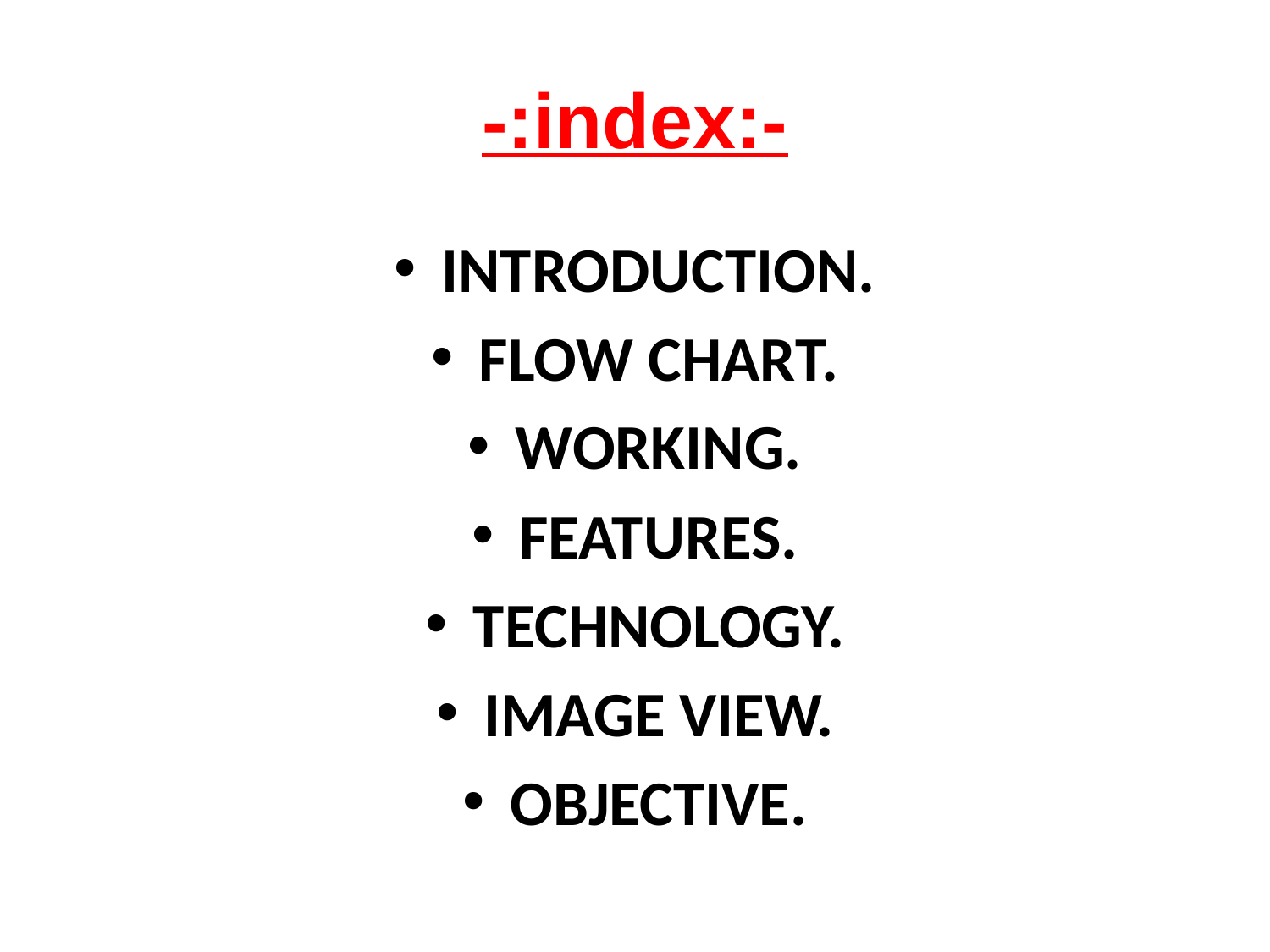

# -:index:-
INTRODUCTION.
FLOW CHART.
WORKING.
FEATURES.
TECHNOLOGY.
IMAGE VIEW.
OBJECTIVE.